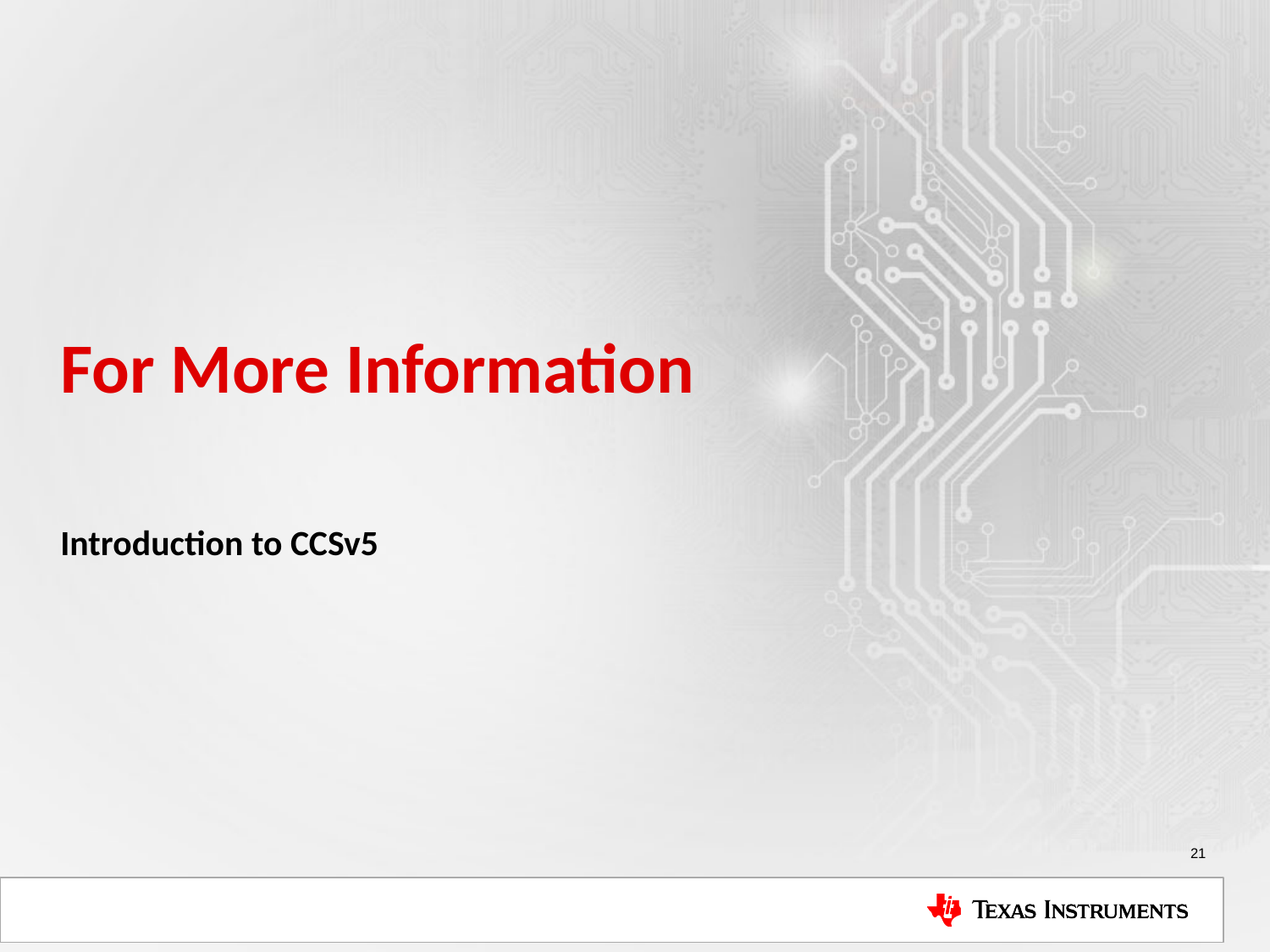

# For More Information
Introduction to CCSv5
21